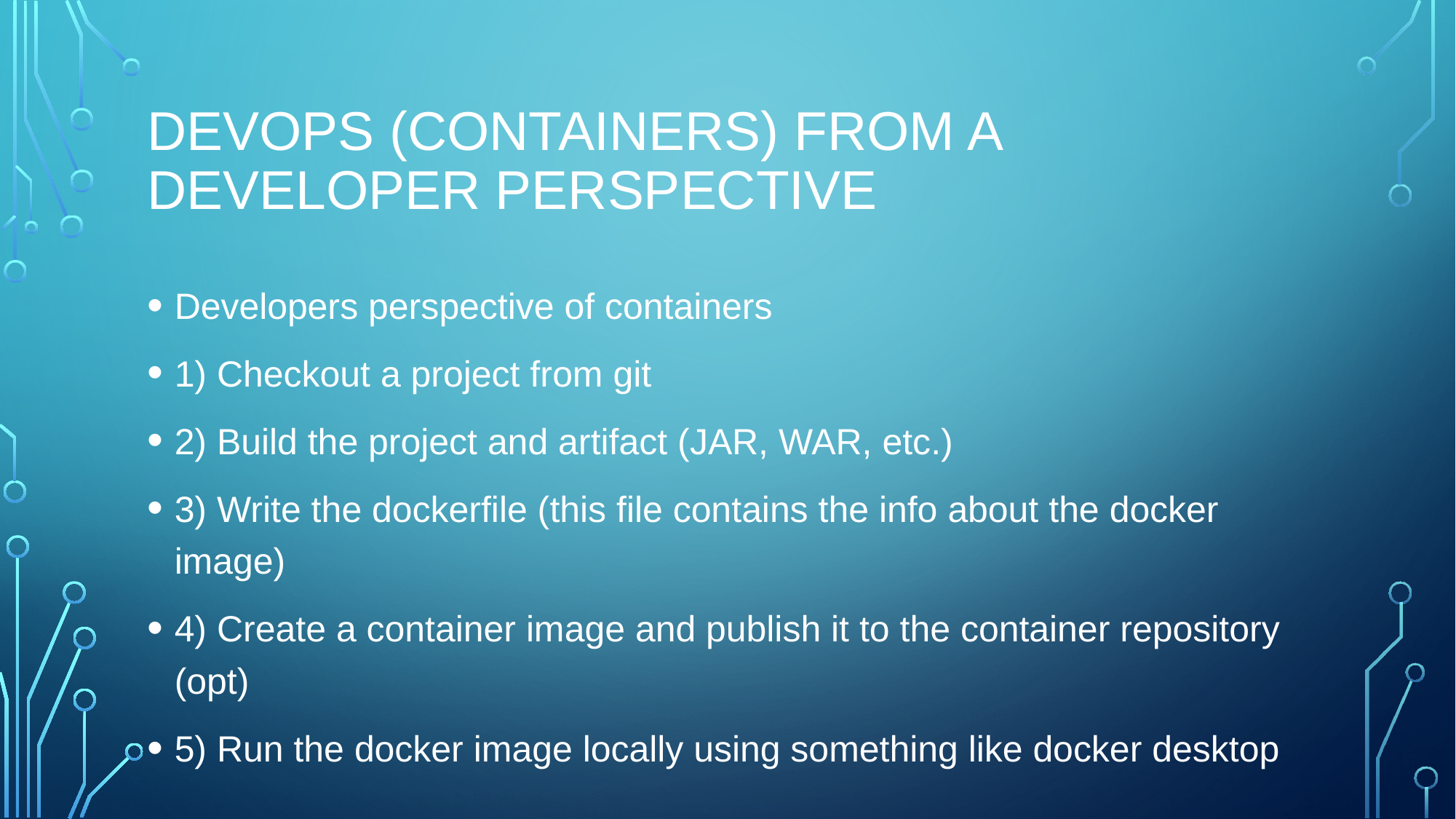

# Devops (Containers) from a developer perspective
Developers perspective of containers
1) Checkout a project from git
2) Build the project and artifact (JAR, WAR, etc.)
3) Write the dockerfile (this file contains the info about the docker image)
4) Create a container image and publish it to the container repository (opt)
5) Run the docker image locally using something like docker desktop